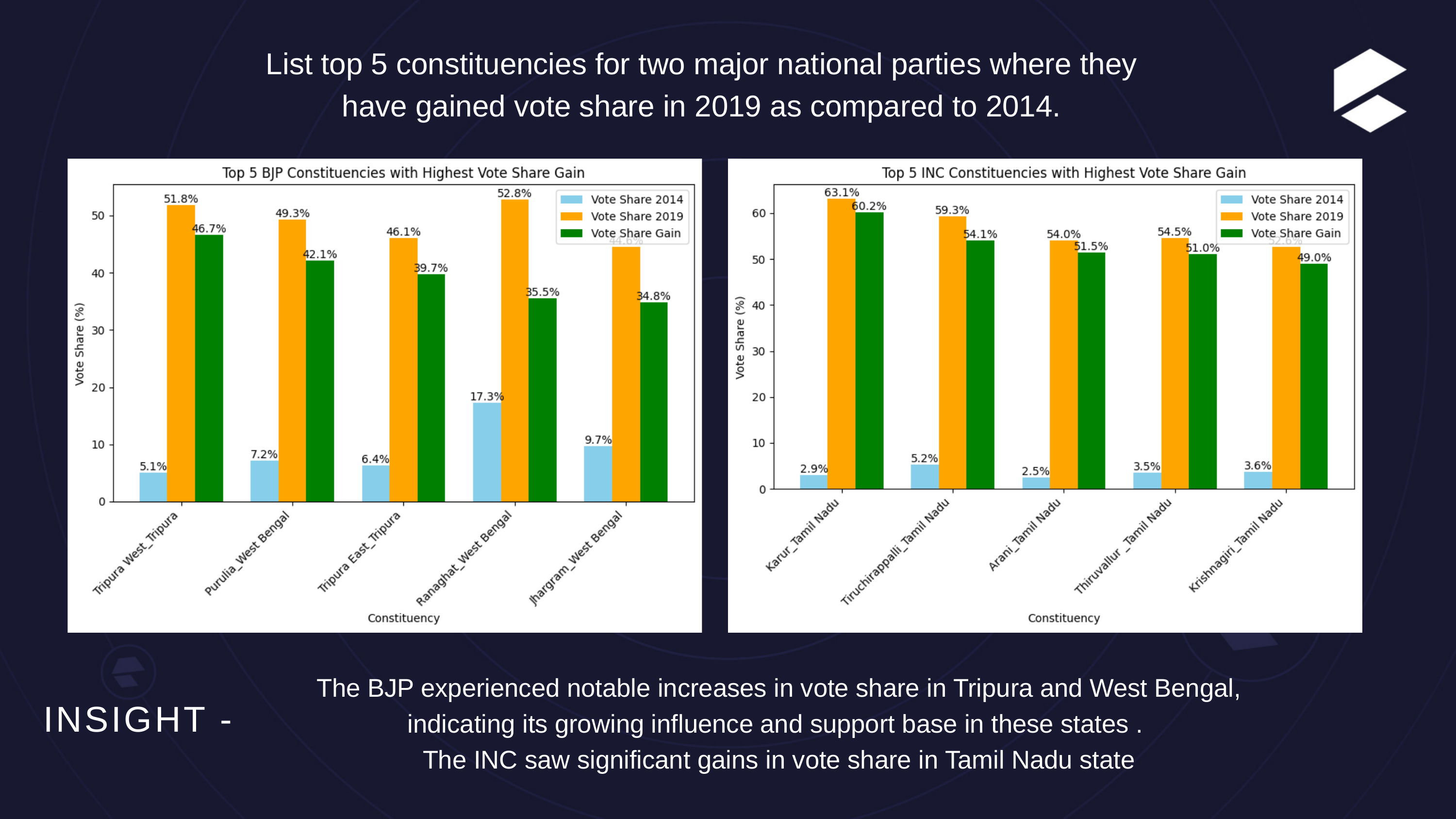

List top 5 constituencies for two major national parties where they have gained vote share in 2019 as compared to 2014.

The BJP experienced notable increases in vote share in Tripura and West Bengal, indicating its growing influence and support base in these states .
The INC saw significant gains in vote share in Tamil Nadu state
INSIGHT -